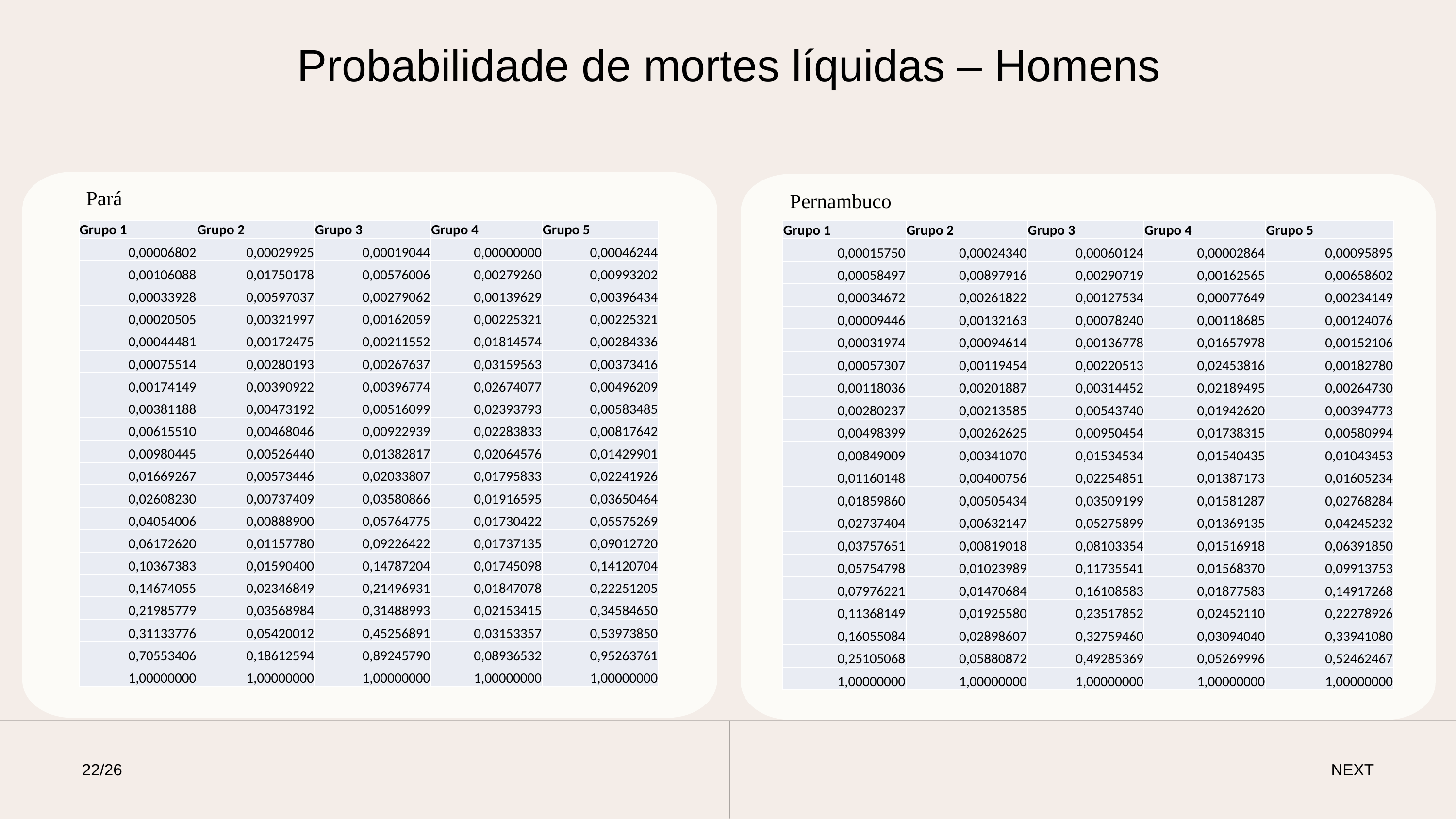

Probabilidade de mortes líquidas – Homens

Pará
Pernambuco
| Grupo 1 | Grupo 2 | Grupo 3 | Grupo 4 | Grupo 5 |
| --- | --- | --- | --- | --- |
| 0,00006802 | 0,00029925 | 0,00019044 | 0,00000000 | 0,00046244 |
| 0,00106088 | 0,01750178 | 0,00576006 | 0,00279260 | 0,00993202 |
| 0,00033928 | 0,00597037 | 0,00279062 | 0,00139629 | 0,00396434 |
| 0,00020505 | 0,00321997 | 0,00162059 | 0,00225321 | 0,00225321 |
| 0,00044481 | 0,00172475 | 0,00211552 | 0,01814574 | 0,00284336 |
| 0,00075514 | 0,00280193 | 0,00267637 | 0,03159563 | 0,00373416 |
| 0,00174149 | 0,00390922 | 0,00396774 | 0,02674077 | 0,00496209 |
| 0,00381188 | 0,00473192 | 0,00516099 | 0,02393793 | 0,00583485 |
| 0,00615510 | 0,00468046 | 0,00922939 | 0,02283833 | 0,00817642 |
| 0,00980445 | 0,00526440 | 0,01382817 | 0,02064576 | 0,01429901 |
| 0,01669267 | 0,00573446 | 0,02033807 | 0,01795833 | 0,02241926 |
| 0,02608230 | 0,00737409 | 0,03580866 | 0,01916595 | 0,03650464 |
| 0,04054006 | 0,00888900 | 0,05764775 | 0,01730422 | 0,05575269 |
| 0,06172620 | 0,01157780 | 0,09226422 | 0,01737135 | 0,09012720 |
| 0,10367383 | 0,01590400 | 0,14787204 | 0,01745098 | 0,14120704 |
| 0,14674055 | 0,02346849 | 0,21496931 | 0,01847078 | 0,22251205 |
| 0,21985779 | 0,03568984 | 0,31488993 | 0,02153415 | 0,34584650 |
| 0,31133776 | 0,05420012 | 0,45256891 | 0,03153357 | 0,53973850 |
| 0,70553406 | 0,18612594 | 0,89245790 | 0,08936532 | 0,95263761 |
| 1,00000000 | 1,00000000 | 1,00000000 | 1,00000000 | 1,00000000 |
| Grupo 1 | Grupo 2 | Grupo 3 | Grupo 4 | Grupo 5 |
| --- | --- | --- | --- | --- |
| 0,00015750 | 0,00024340 | 0,00060124 | 0,00002864 | 0,00095895 |
| 0,00058497 | 0,00897916 | 0,00290719 | 0,00162565 | 0,00658602 |
| 0,00034672 | 0,00261822 | 0,00127534 | 0,00077649 | 0,00234149 |
| 0,00009446 | 0,00132163 | 0,00078240 | 0,00118685 | 0,00124076 |
| 0,00031974 | 0,00094614 | 0,00136778 | 0,01657978 | 0,00152106 |
| 0,00057307 | 0,00119454 | 0,00220513 | 0,02453816 | 0,00182780 |
| 0,00118036 | 0,00201887 | 0,00314452 | 0,02189495 | 0,00264730 |
| 0,00280237 | 0,00213585 | 0,00543740 | 0,01942620 | 0,00394773 |
| 0,00498399 | 0,00262625 | 0,00950454 | 0,01738315 | 0,00580994 |
| 0,00849009 | 0,00341070 | 0,01534534 | 0,01540435 | 0,01043453 |
| 0,01160148 | 0,00400756 | 0,02254851 | 0,01387173 | 0,01605234 |
| 0,01859860 | 0,00505434 | 0,03509199 | 0,01581287 | 0,02768284 |
| 0,02737404 | 0,00632147 | 0,05275899 | 0,01369135 | 0,04245232 |
| 0,03757651 | 0,00819018 | 0,08103354 | 0,01516918 | 0,06391850 |
| 0,05754798 | 0,01023989 | 0,11735541 | 0,01568370 | 0,09913753 |
| 0,07976221 | 0,01470684 | 0,16108583 | 0,01877583 | 0,14917268 |
| 0,11368149 | 0,01925580 | 0,23517852 | 0,02452110 | 0,22278926 |
| 0,16055084 | 0,02898607 | 0,32759460 | 0,03094040 | 0,33941080 |
| 0,25105068 | 0,05880872 | 0,49285369 | 0,05269996 | 0,52462467 |
| 1,00000000 | 1,00000000 | 1,00000000 | 1,00000000 | 1,00000000 |
FOR MYSELF

22/26
NEXT